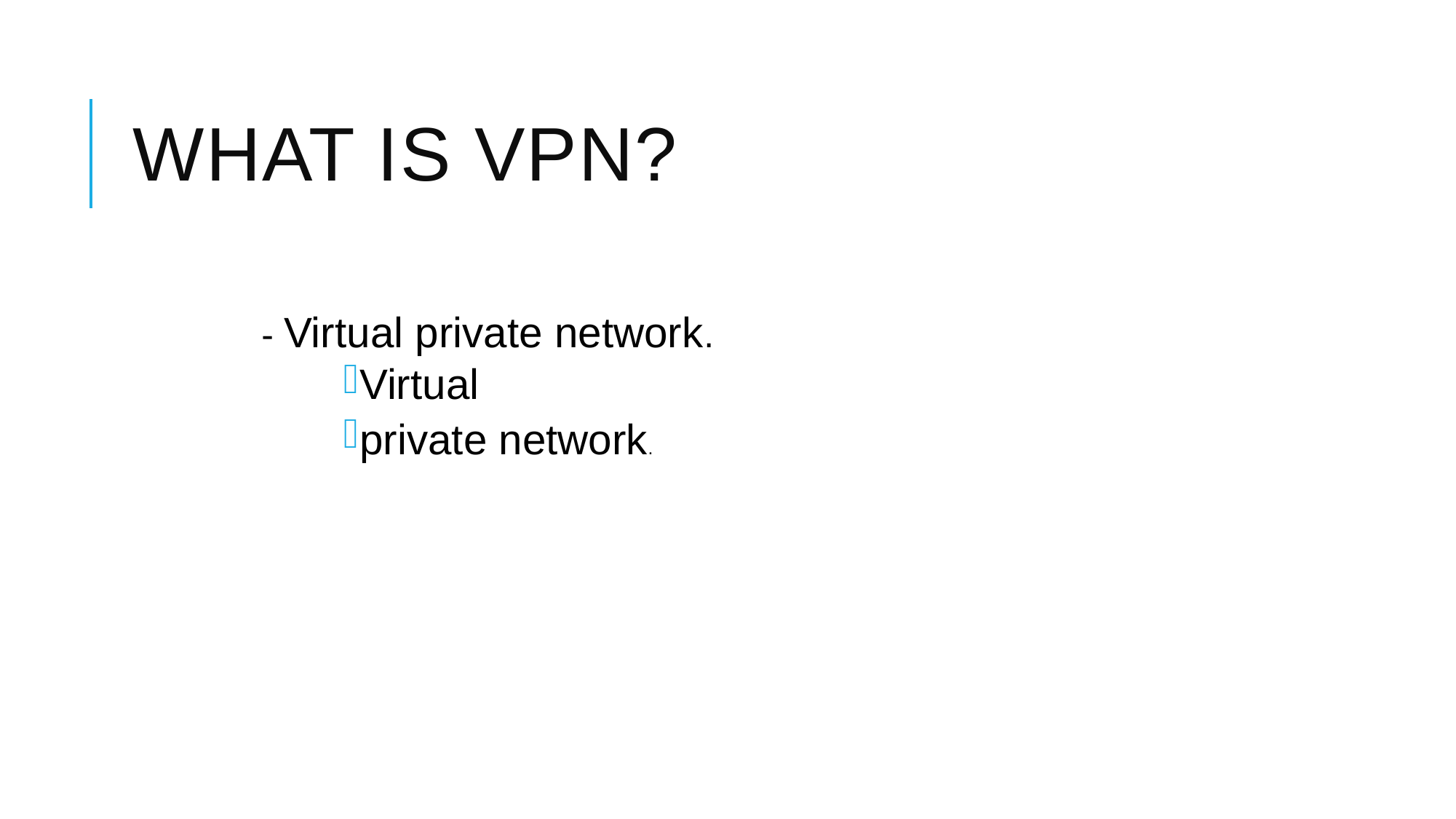

# WHAT IS VPN?
- Virtual private network.
Virtual
private network.